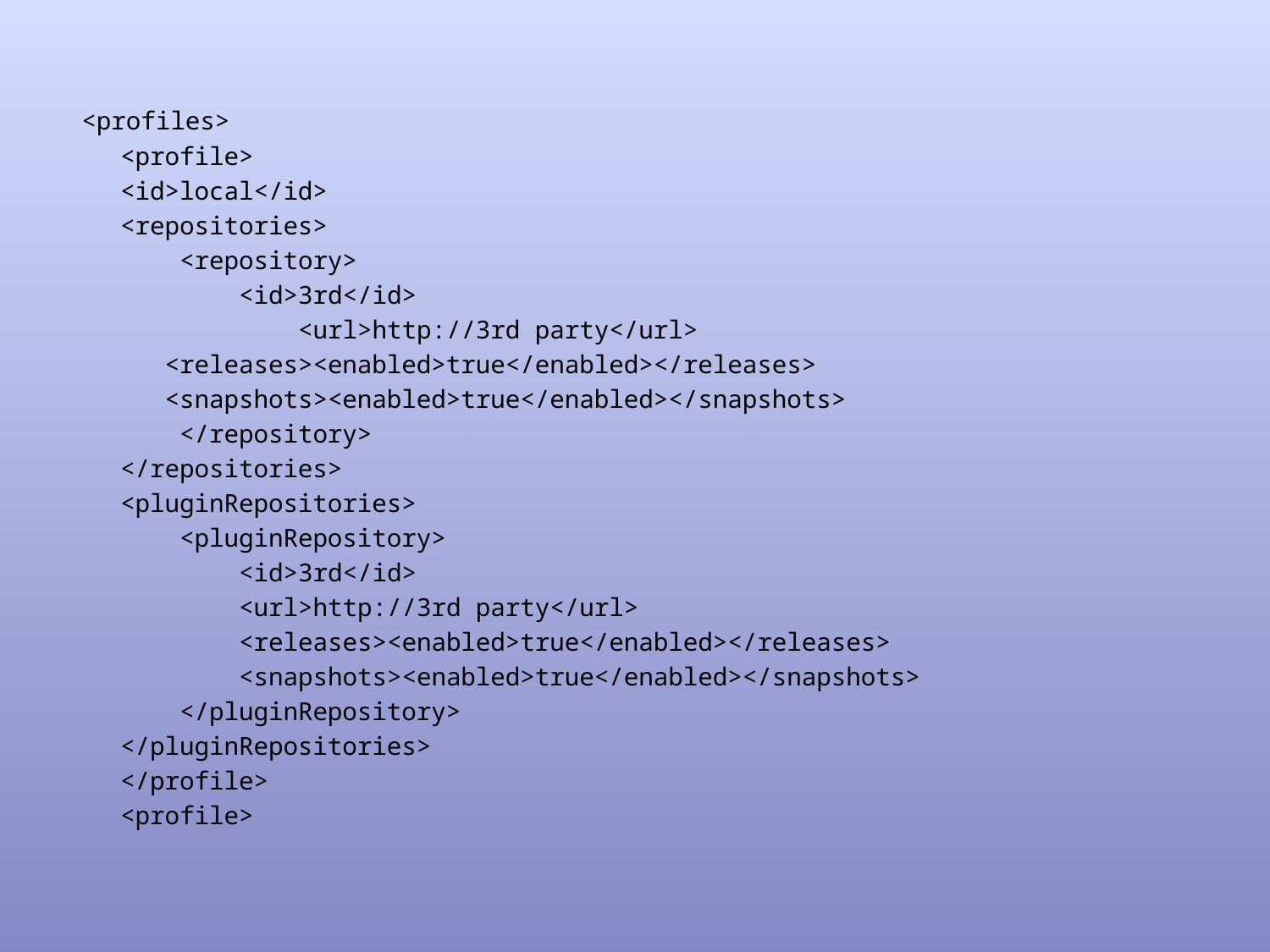

<profiles>
	<profile>
		<id>local</id>
		<repositories>
		    <repository>
		        <id>3rd</id>
		            <url>http://3rd party</url>
			   <releases><enabled>true</enabled></releases>
			   <snapshots><enabled>true</enabled></snapshots>
		    </repository>
		</repositories>
		<pluginRepositories>
		    <pluginRepository>
		        <id>3rd</id>
		        <url>http://3rd party</url>
		        <releases><enabled>true</enabled></releases>
		        <snapshots><enabled>true</enabled></snapshots>
		    </pluginRepository>
		</pluginRepositories>
	</profile>
	<profile>